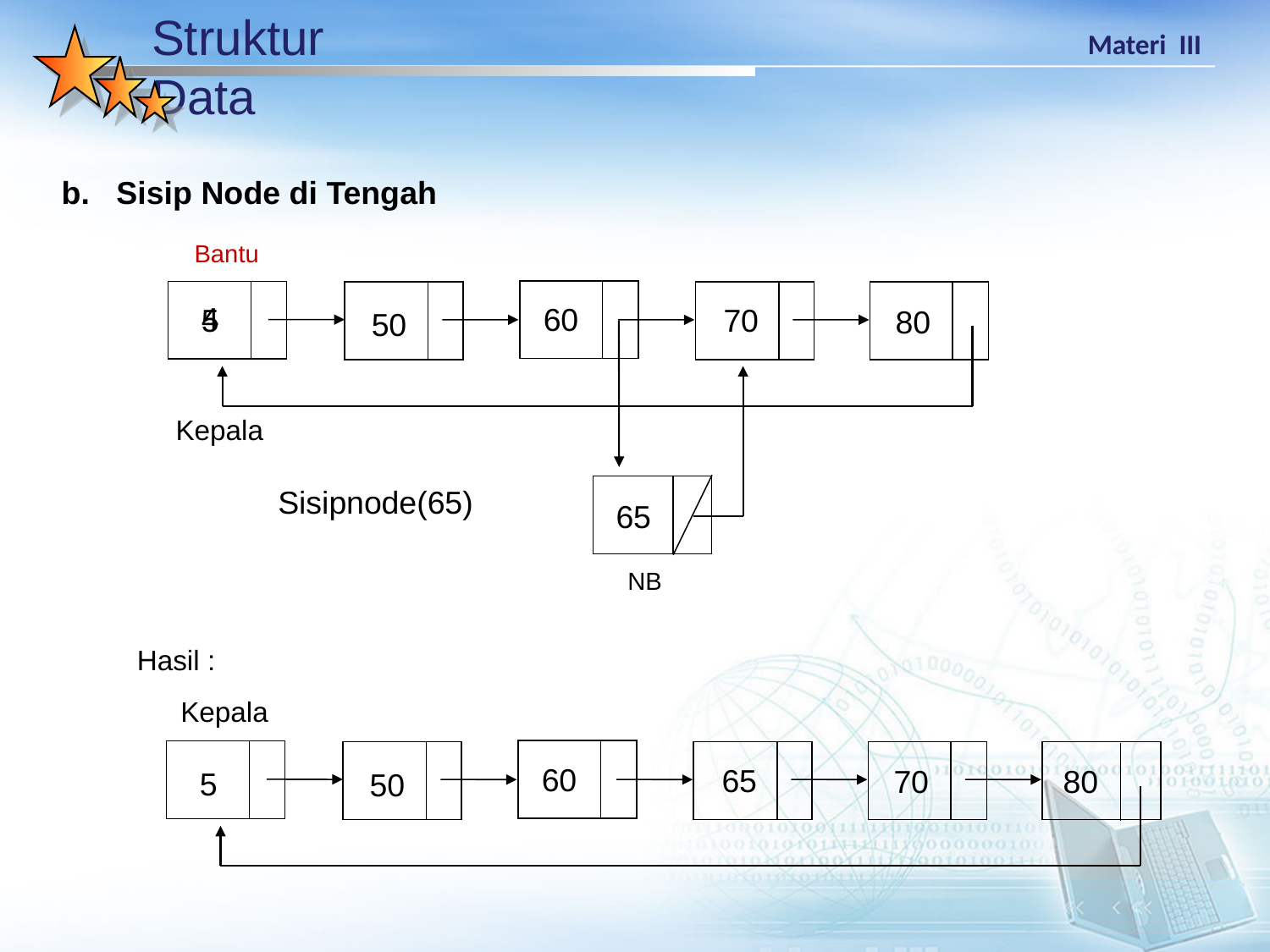

b.   Sisip Node di Tengah
Bantu

4
60
5
70
80
50

Kepala

NB
Sisipnode(65)
65
Hasil :
Kepala

60
65
70
80
5
50